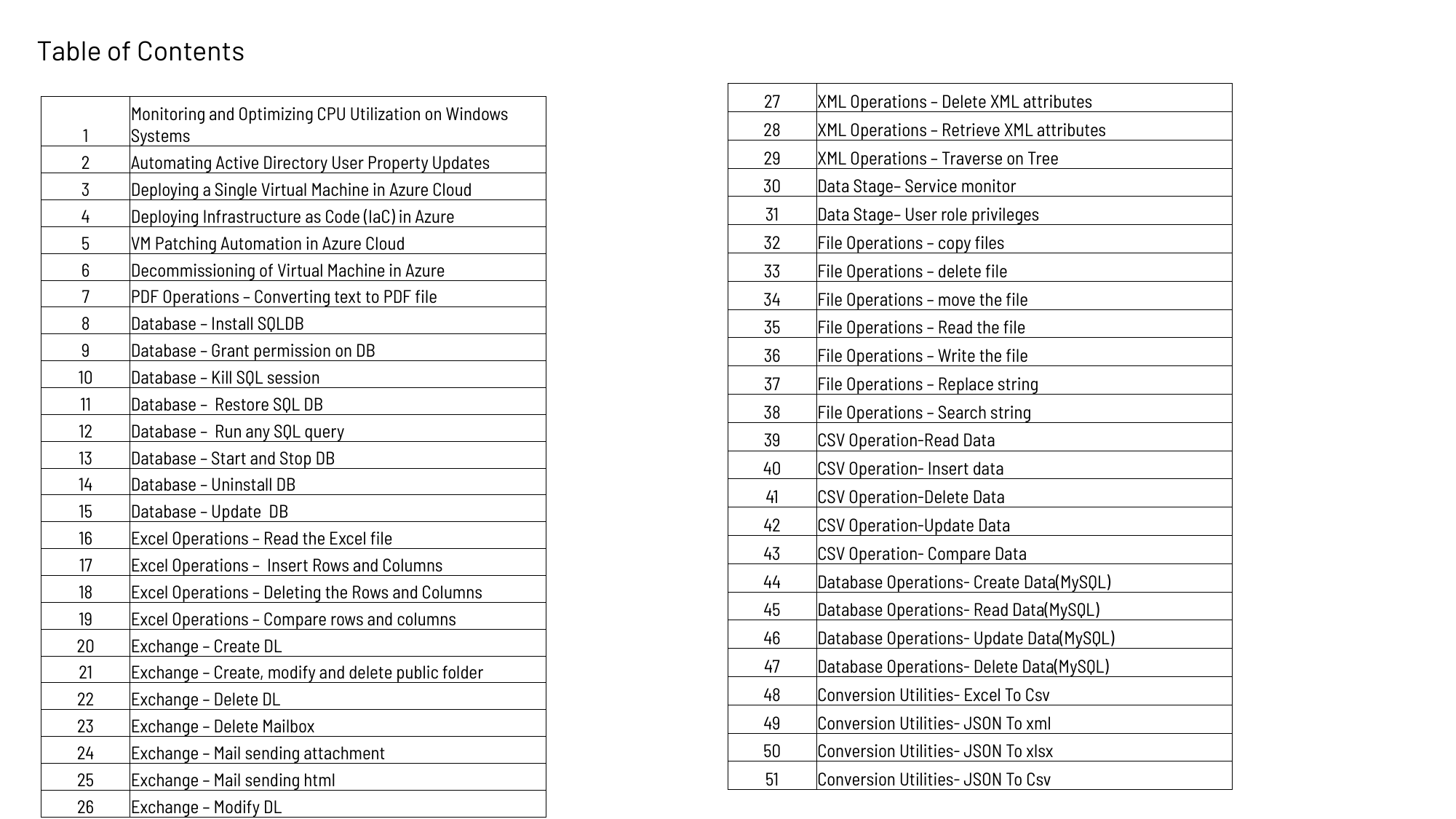

Table of Contents
| 27 | XML Operations – Delete XML attributes |
| --- | --- |
| 28 | XML Operations – Retrieve XML attributes |
| 29 | XML Operations – Traverse on Tree |
| 30 | Data Stage– Service monitor |
| 31 | Data Stage– User role privileges |
| 32 | File Operations – copy files |
| 33 | File Operations – delete file |
| 34 | File Operations – move the file |
| 35 | File Operations – Read the file |
| 36 | File Operations – Write the file |
| 37 | File Operations – Replace string |
| 38 | File Operations – Search string |
| 39 | CSV Operation-Read Data |
| 40 | CSV Operation- Insert data |
| 41 | CSV Operation-Delete Data |
| 42 | CSV Operation-Update Data |
| 43 | CSV Operation- Compare Data |
| 44 | Database Operations- Create Data(MySQL) |
| 45 | Database Operations- Read Data(MySQL) |
| 46 | Database Operations- Update Data(MySQL) |
| 47 | Database Operations- Delete Data(MySQL) |
| 48 | Conversion Utilities- Excel To Csv |
| 49 | Conversion Utilities- JSON To xml |
| 50 | Conversion Utilities- JSON To xlsx |
| 51 | Conversion Utilities- JSON To Csv |
| 1 | Monitoring and Optimizing CPU Utilization on Windows Systems |
| --- | --- |
| 2 | Automating Active Directory User Property Updates |
| 3 | Deploying a Single Virtual Machine in Azure Cloud |
| 4 | Deploying Infrastructure as Code (IaC) in Azure |
| 5 | VM Patching Automation in Azure Cloud |
| 6 | Decommissioning of Virtual Machine in Azure |
| 7 | PDF Operations – Converting text to PDF file |
| 8 | Database – Install SQLDB |
| 9 | Database – Grant permission on DB |
| 10 | Database – Kill SQL session |
| 11 | Database – Restore SQL DB |
| 12 | Database – Run any SQL query |
| 13 | Database – Start and Stop DB |
| 14 | Database – Uninstall DB |
| 15 | Database – Update DB |
| 16 | Excel Operations – Read the Excel file |
| 17 | Excel Operations – Insert Rows and Columns |
| 18 | Excel Operations – Deleting the Rows and Columns |
| 19 | Excel Operations – Compare rows and columns |
| 20 | Exchange – Create DL |
| 21 | Exchange – Create, modify and delete public folder |
| 22 | Exchange – Delete DL |
| 23 | Exchange – Delete Mailbox |
| 24 | Exchange – Mail sending attachment |
| 25 | Exchange – Mail sending html |
| 26 | Exchange – Modify DL |